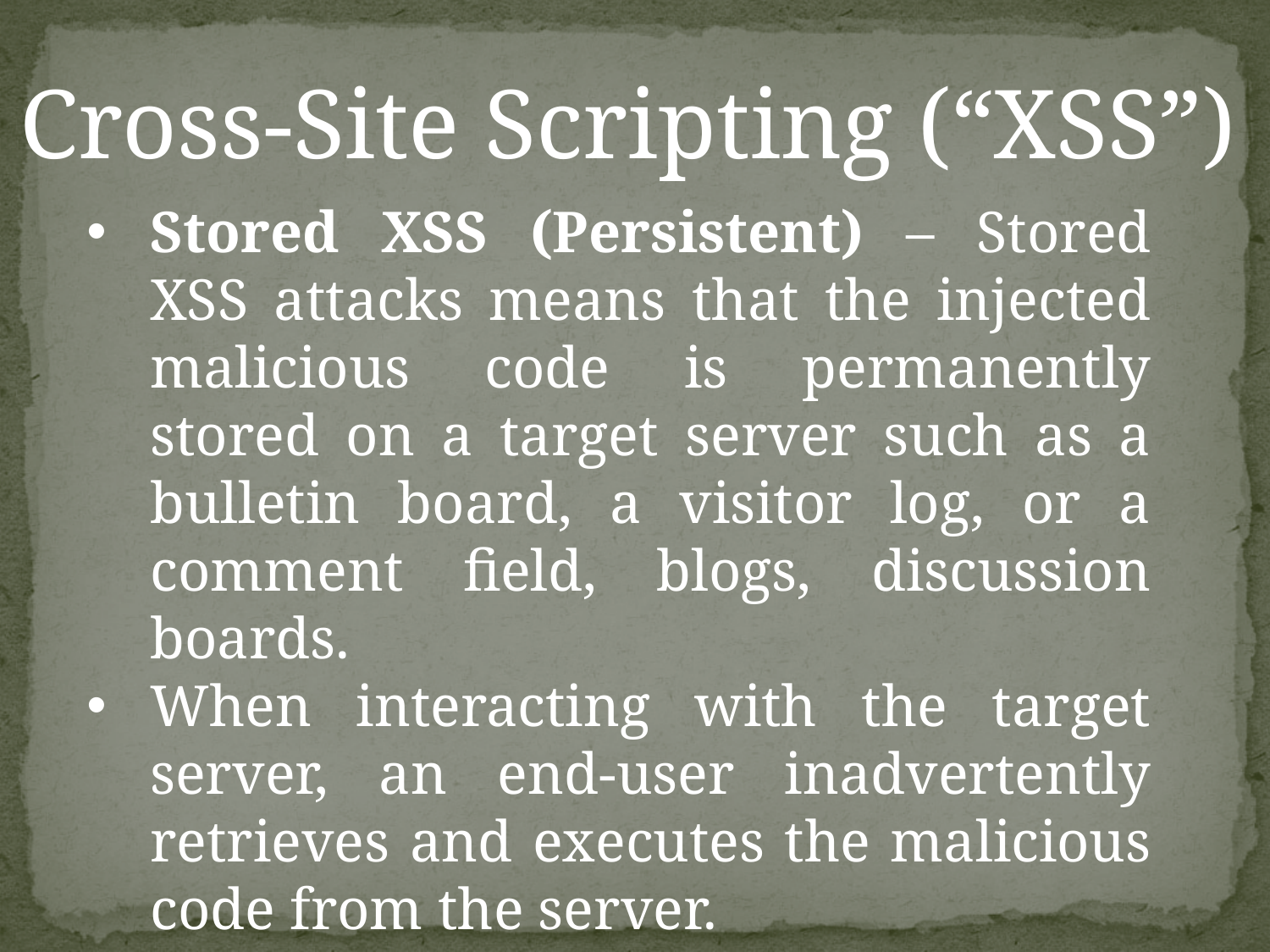

Cross-Site Scripting (“XSS”)
Stored XSS (Persistent) – Stored XSS attacks means that the injected malicious code is permanently stored on a target server such as a bulletin board, a visitor log, or a comment field, blogs, discussion boards.
When interacting with the target server, an end-user inadvertently retrieves and executes the malicious code from the server.